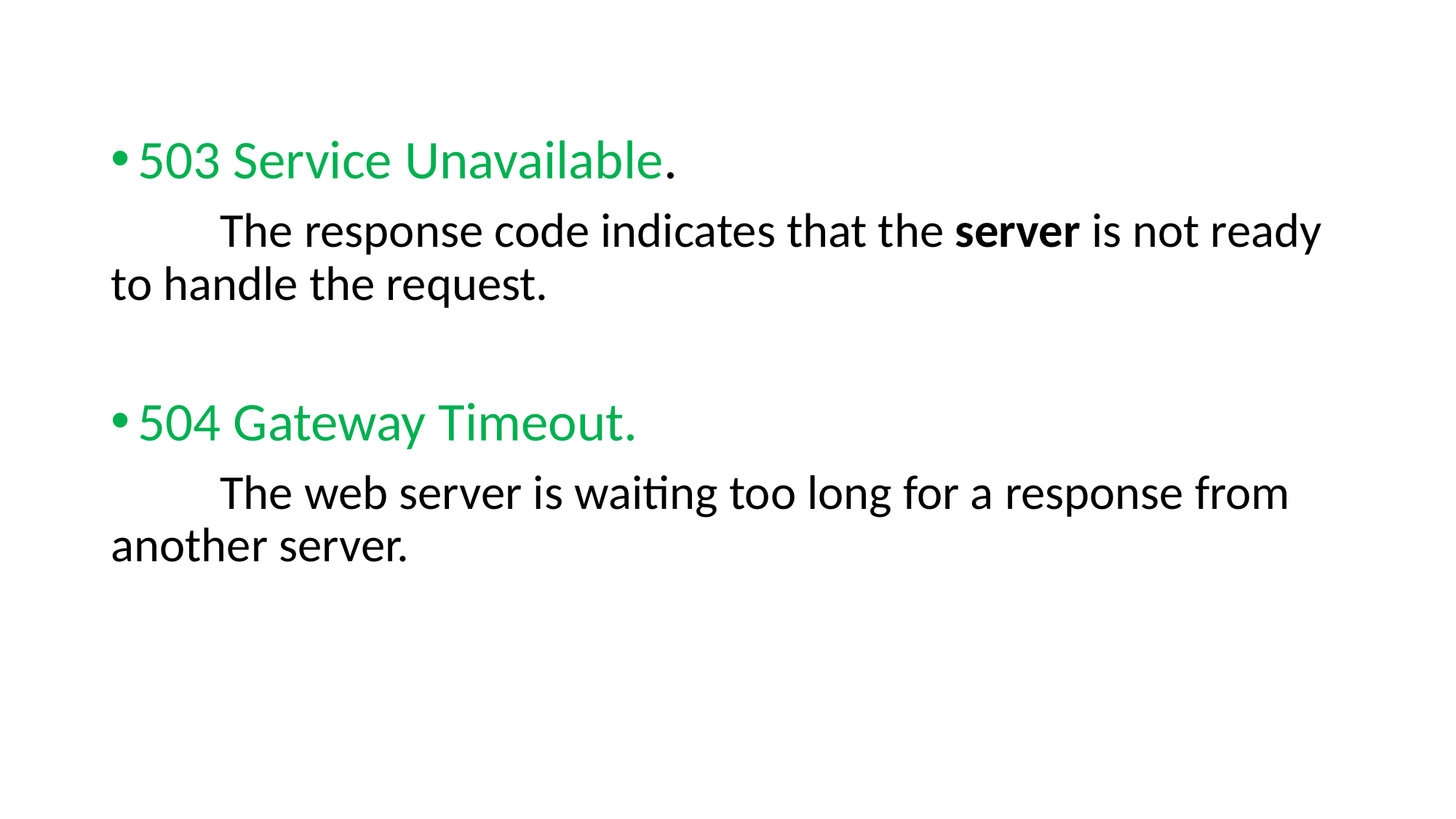

503 Service Unavailable.
	The response code indicates that the server is not ready to handle the request.

504 Gateway Timeout.
	The web server is waiting too long for a response from another server.